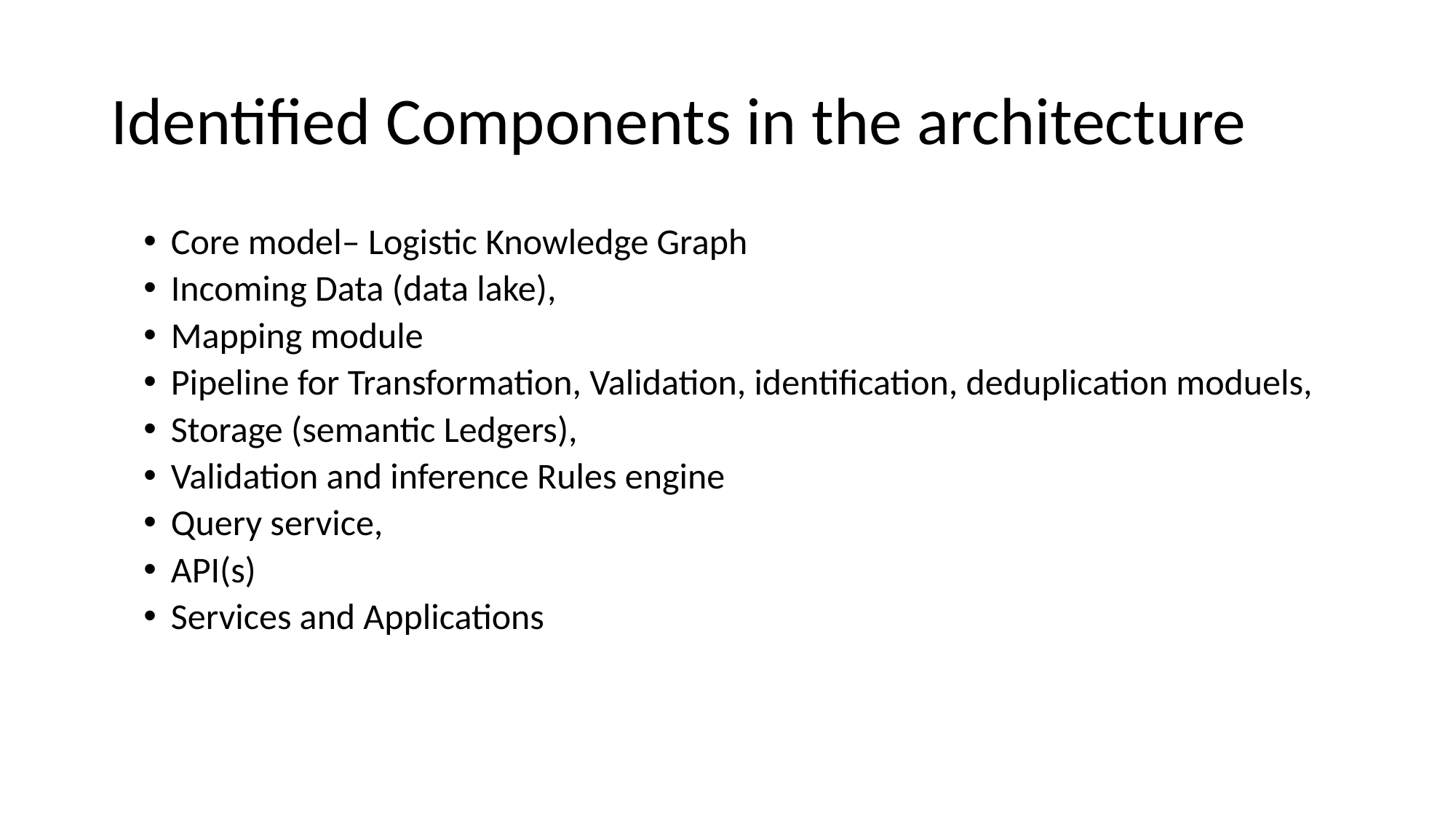

# Identified Components in the architecture
Core model– Logistic Knowledge Graph
Incoming Data (data lake),
Mapping module
Pipeline for Transformation, Validation, identification, deduplication moduels,
Storage (semantic Ledgers),
Validation and inference Rules engine
Query service,
API(s)
Services and Applications